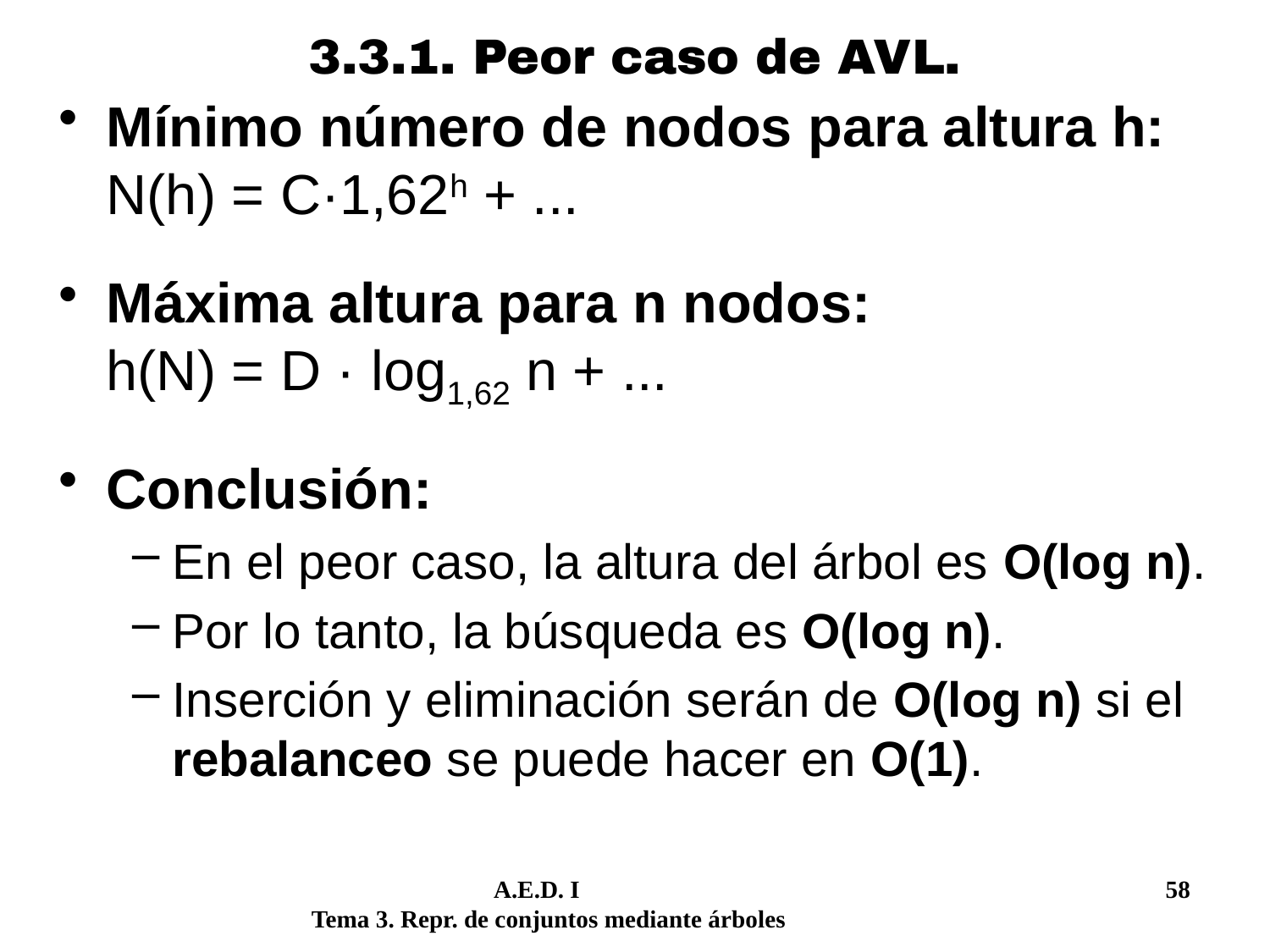

# 3.3.1. Peor caso de AVL.
Mínimo número de nodos para altura h: N(h) = C·1,62h + ...

Máxima altura para n nodos:
h(N) = D · log1,62 n + ...

Conclusión:
En el peor caso, la altura del árbol es O(log n).
Por lo tanto, la búsqueda es O(log n).
Inserción y eliminación serán de O(log n) si el rebalanceo se puede hacer en O(1).
	         A.E.D. I			      	               58
Tema 3. Repr. de conjuntos mediante árboles